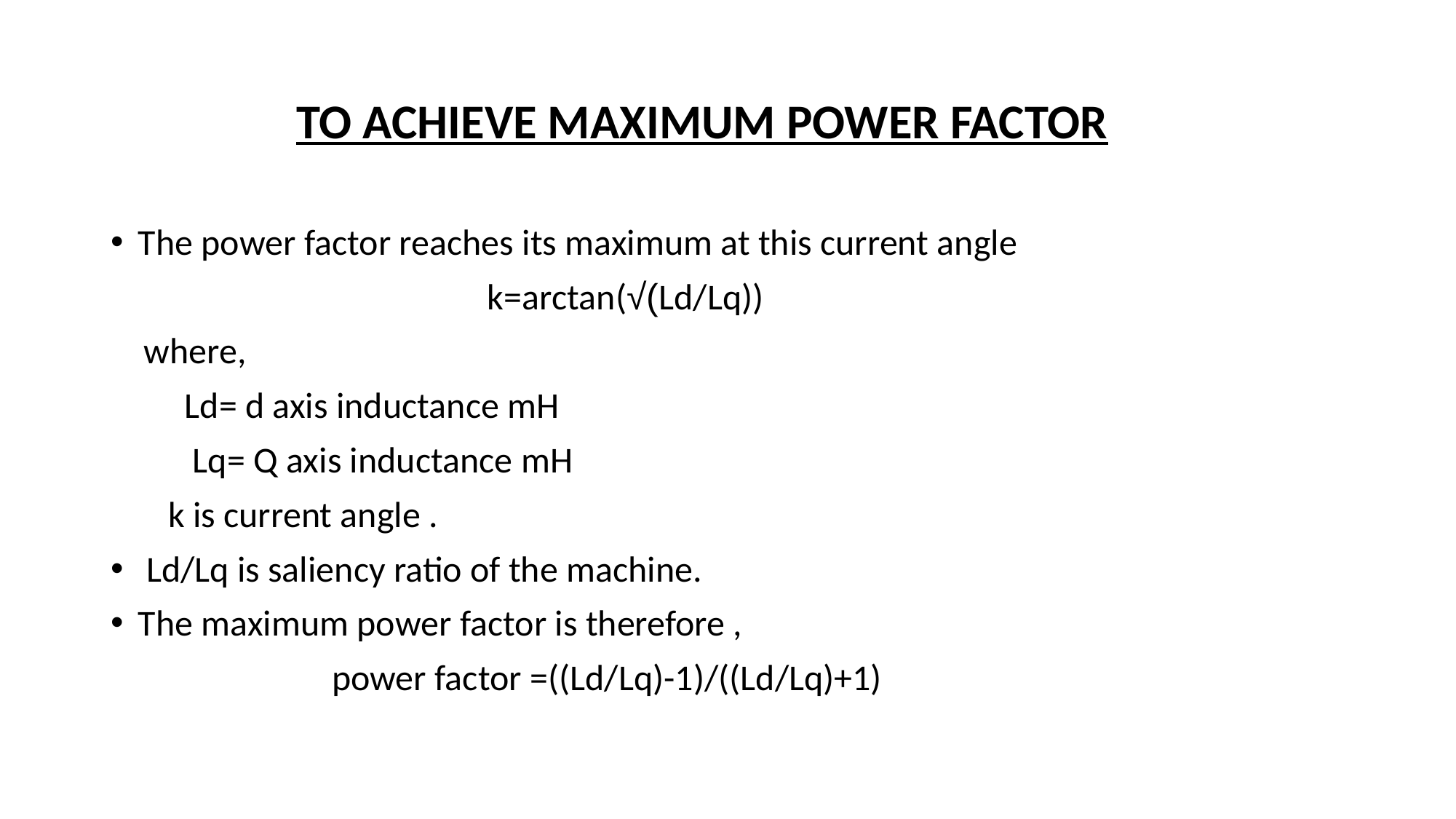

# TO ACHIEVE MAXIMUM POWER FACTOR
The power factor reaches its maximum at this current angle
                                              k=arctan(√(Ld/Lq))
    where,
         Ld= d axis inductance mH
          Lq= Q axis inductance mH
       k is current angle .
 Ld/Lq is saliency ratio of the machine.
The maximum power factor is therefore ,
                           power factor =((Ld/Lq)-1)/((Ld/Lq)+1)